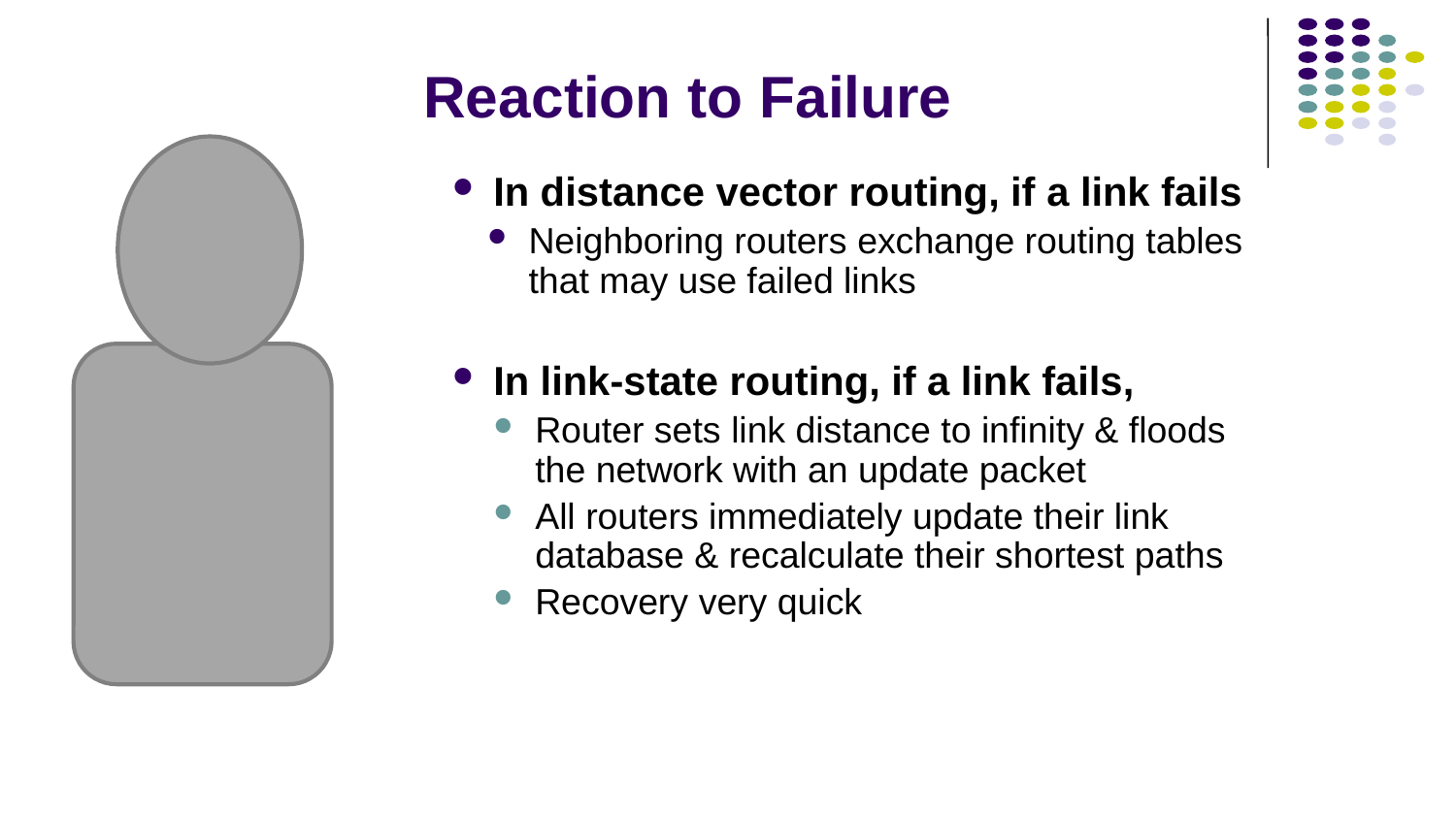

# Reaction to Failure

In distance vector routing, if a link fails
Neighboring routers exchange routing tables that may use failed links

In link-state routing, if a link fails,
Router sets link distance to infinity & floods the network with an update packet
All routers immediately update their link database & recalculate their shortest paths
Recovery very quick